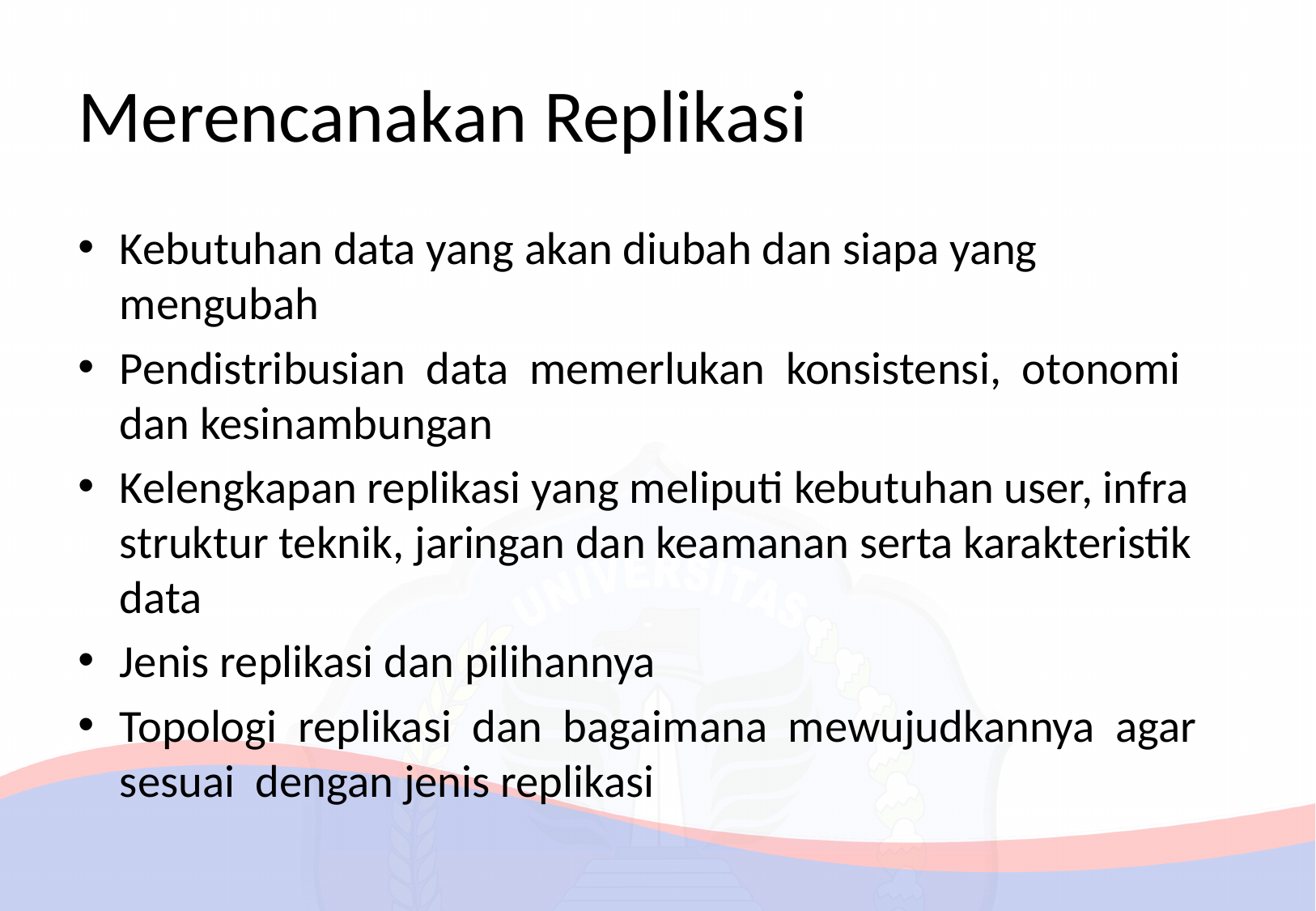

# Merencanakan Replikasi
Kebutuhan data yang akan diubah dan siapa yang mengubah
Pendistribusian  data  memerlukan  konsistensi,  otonomi  dan kesinambungan
Kelengkapan replikasi yang meliputi kebutuhan user, infra struktur teknik, jaringan dan keamanan serta karakteristik data
Jenis replikasi dan pilihannya
Topologi  replikasi  dan  bagaimana  mewujudkannya  agar  sesuai  dengan jenis replikasi